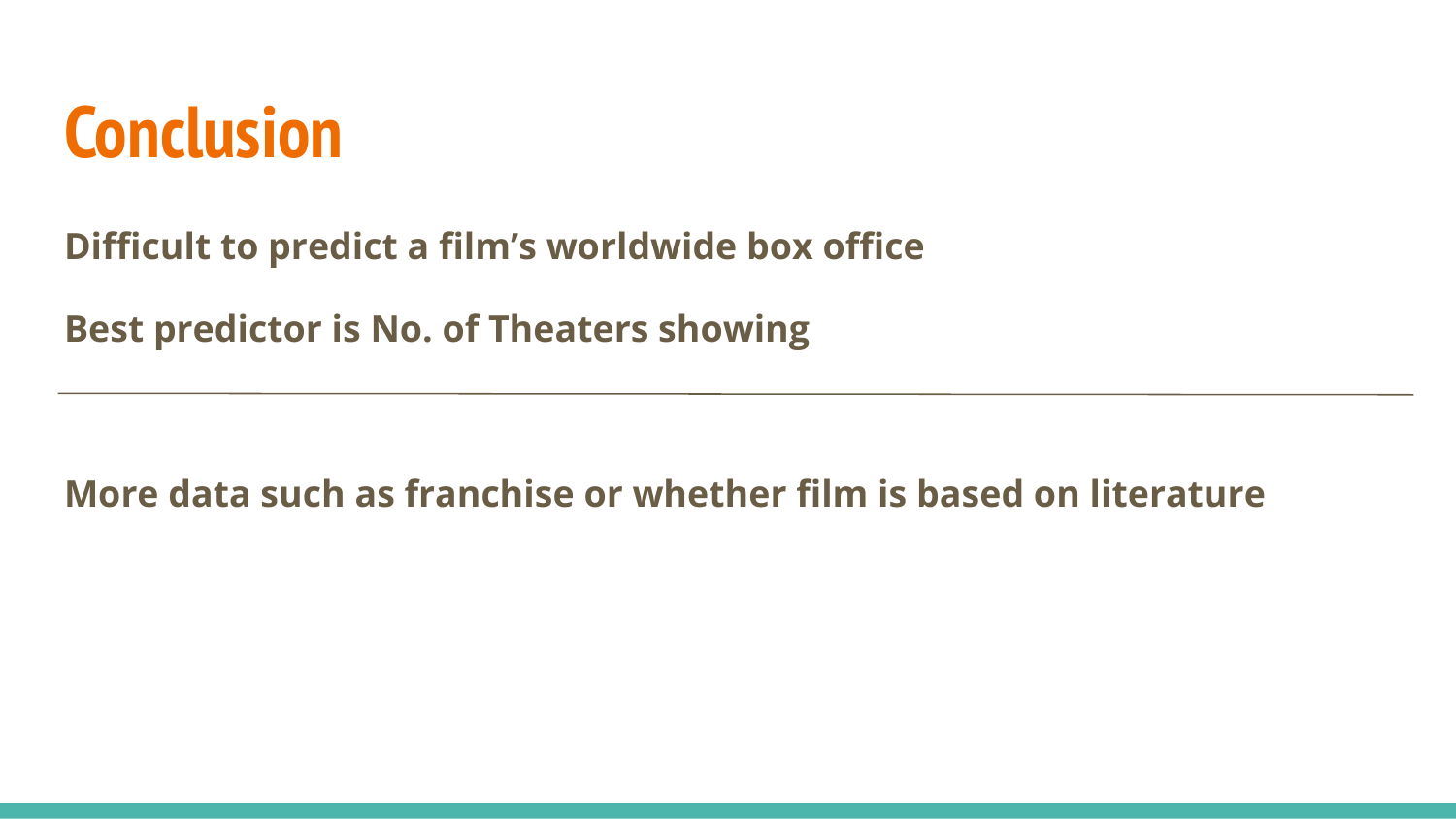

# Conclusion
Difficult to predict a film’s worldwide box office
Best predictor is No. of Theaters showing

More data such as franchise or whether film is based on literature